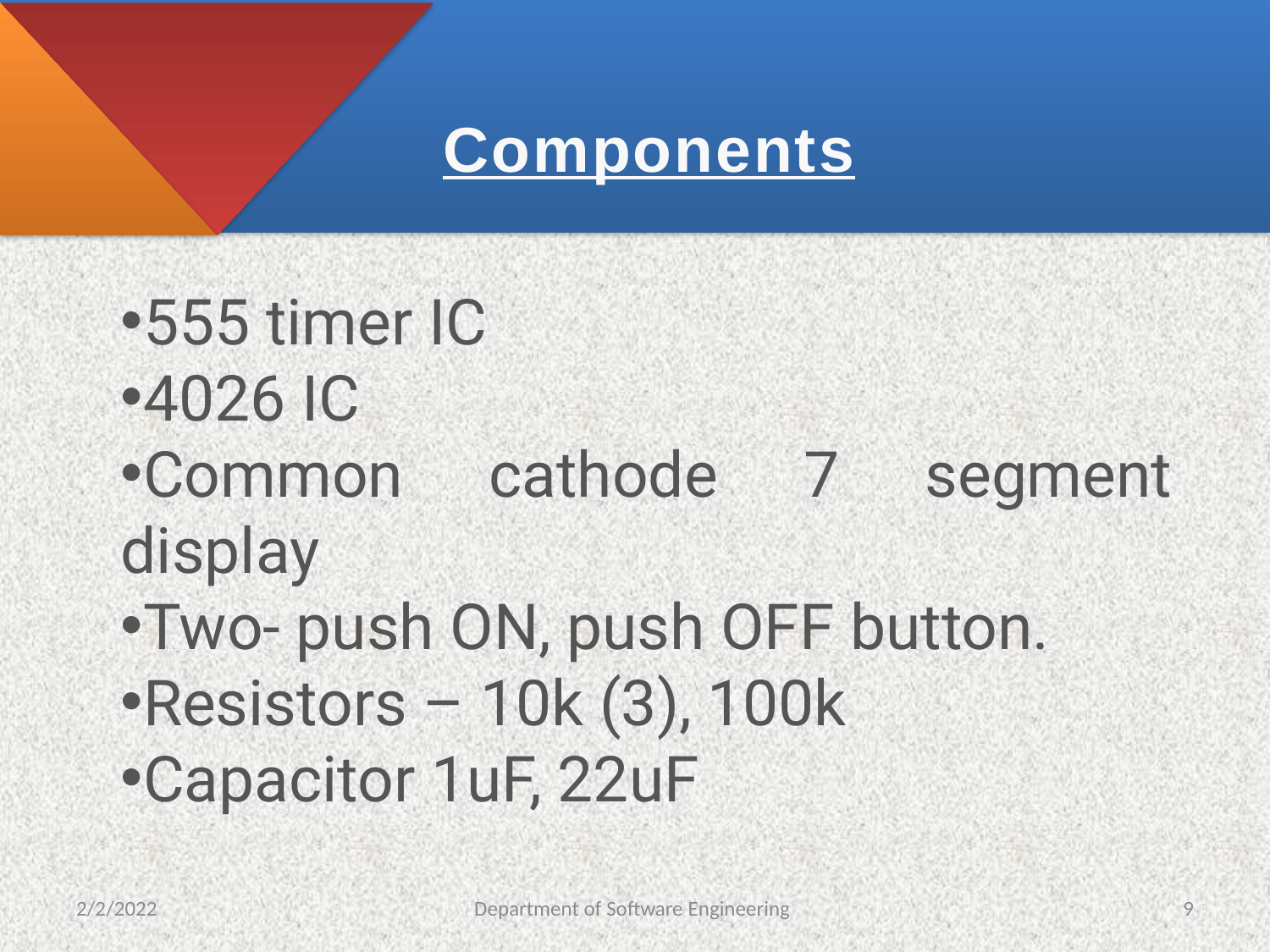

#
Components
555 timer IC
4026 IC
Common cathode 7 segment display
Two- push ON, push OFF button.
Resistors – 10k (3), 100k
Capacitor 1uF, 22uF
2/2/2022
Department of Software Engineering
9